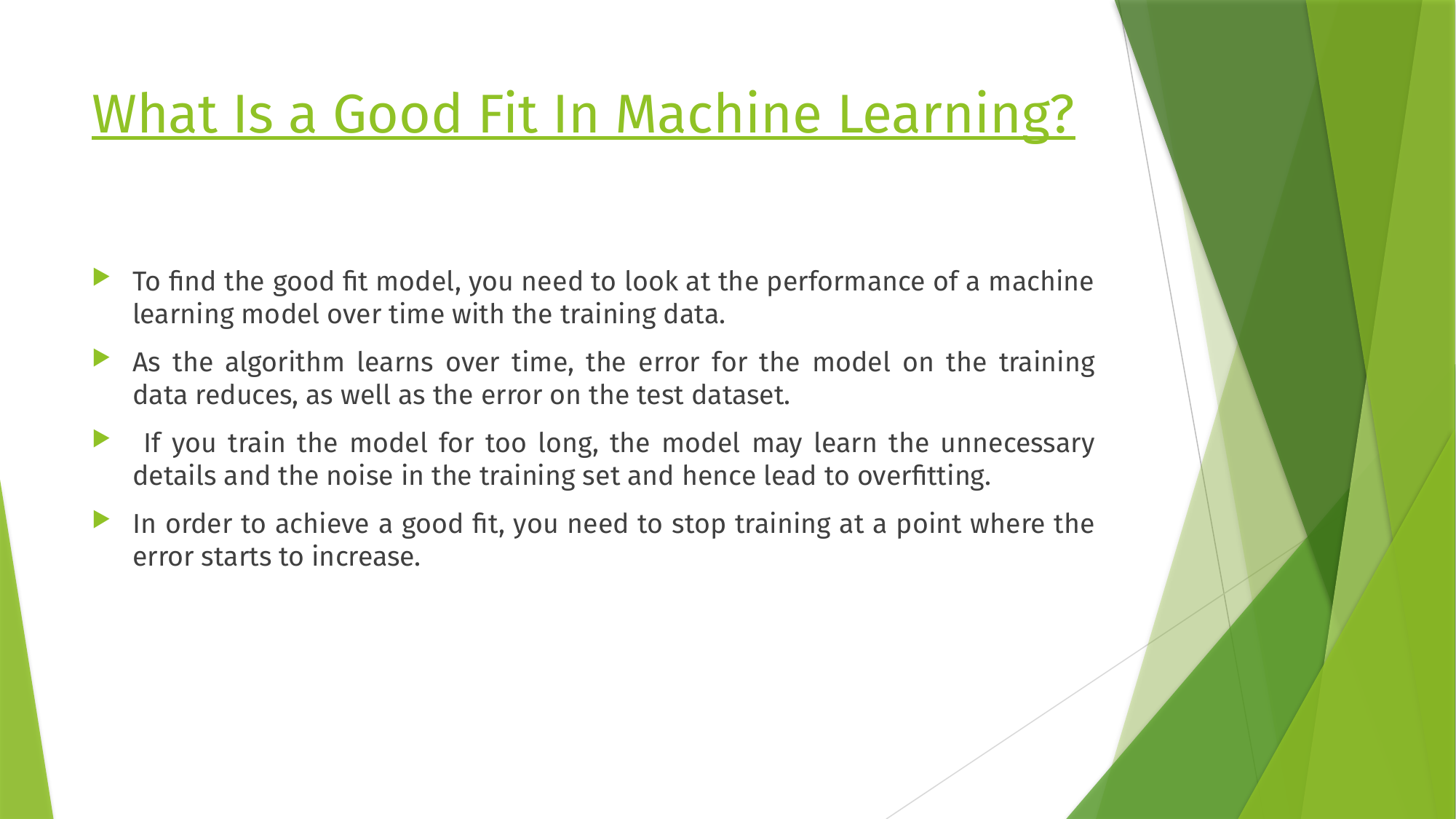

# What Is a Good Fit In Machine Learning?
To find the good fit model, you need to look at the performance of a machine learning model over time with the training data.
As the algorithm learns over time, the error for the model on the training data reduces, as well as the error on the test dataset.
 If you train the model for too long, the model may learn the unnecessary details and the noise in the training set and hence lead to overfitting.
In order to achieve a good fit, you need to stop training at a point where the error starts to increase.